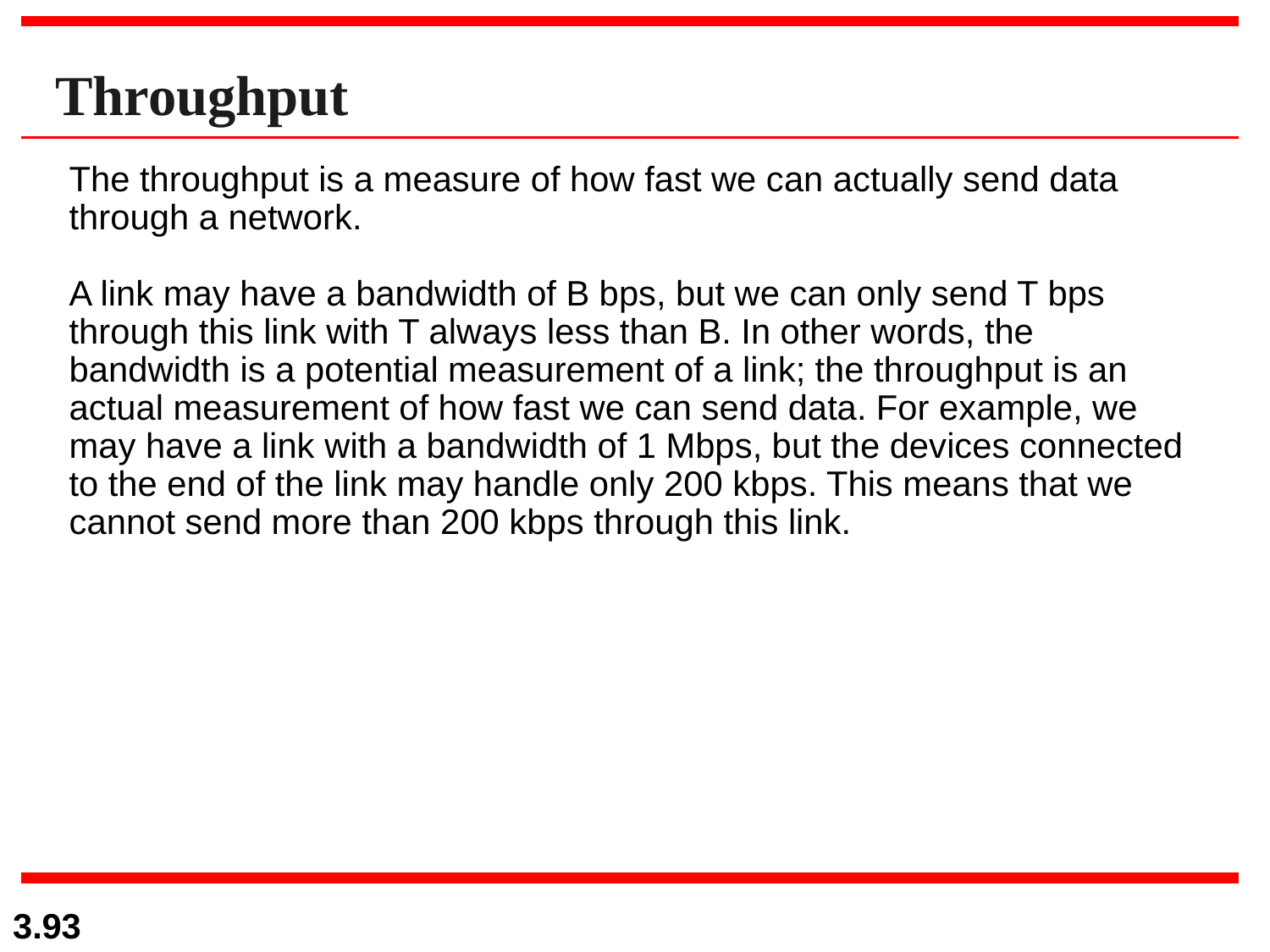

Throughput
The throughput is a measure of how fast we can actually send data through a network.

A link may have a bandwidth of B bps, but we can only send T bps through this link with T always less than B. In other words, the bandwidth is a potential measurement of a link; the throughput is an actual measurement of how fast we can send data. For example, we may have a link with a bandwidth of 1 Mbps, but the devices connected to the end of the link may handle only 200 kbps. This means that we cannot send more than 200 kbps through this link.
3.93